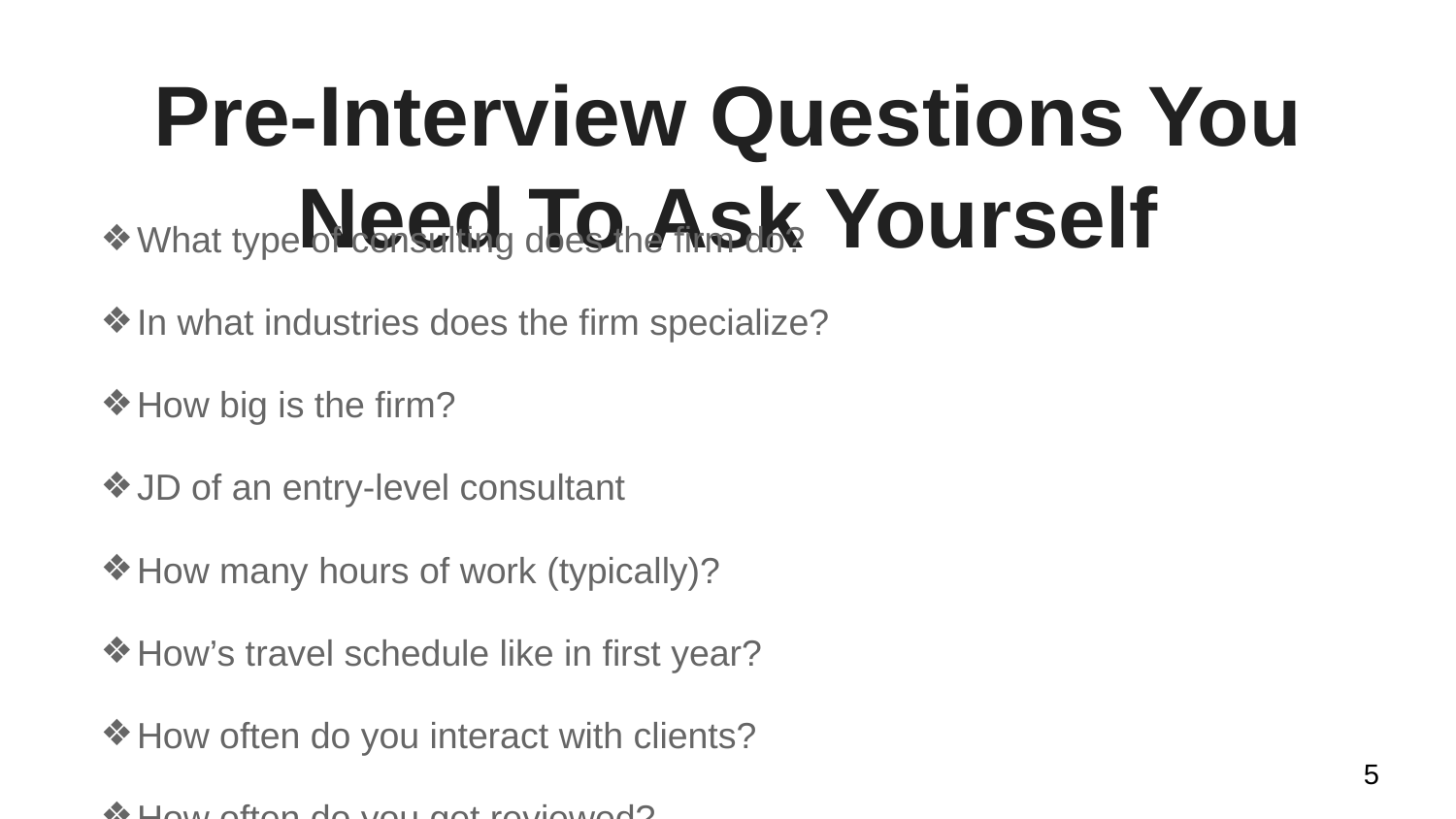

# Pre-Interview Questions You Need To Ask Yourself
What type of consulting does the firm do?
In what industries does the firm specialize?
How big is the firm?
JD of an entry-level consultant
How many hours of work (typically)?
How’s travel schedule like in first year?
How often do you interact with clients?
How often do you get reviewed?
No of consultants hired every year
Possibility of on-site job  opportunities
5